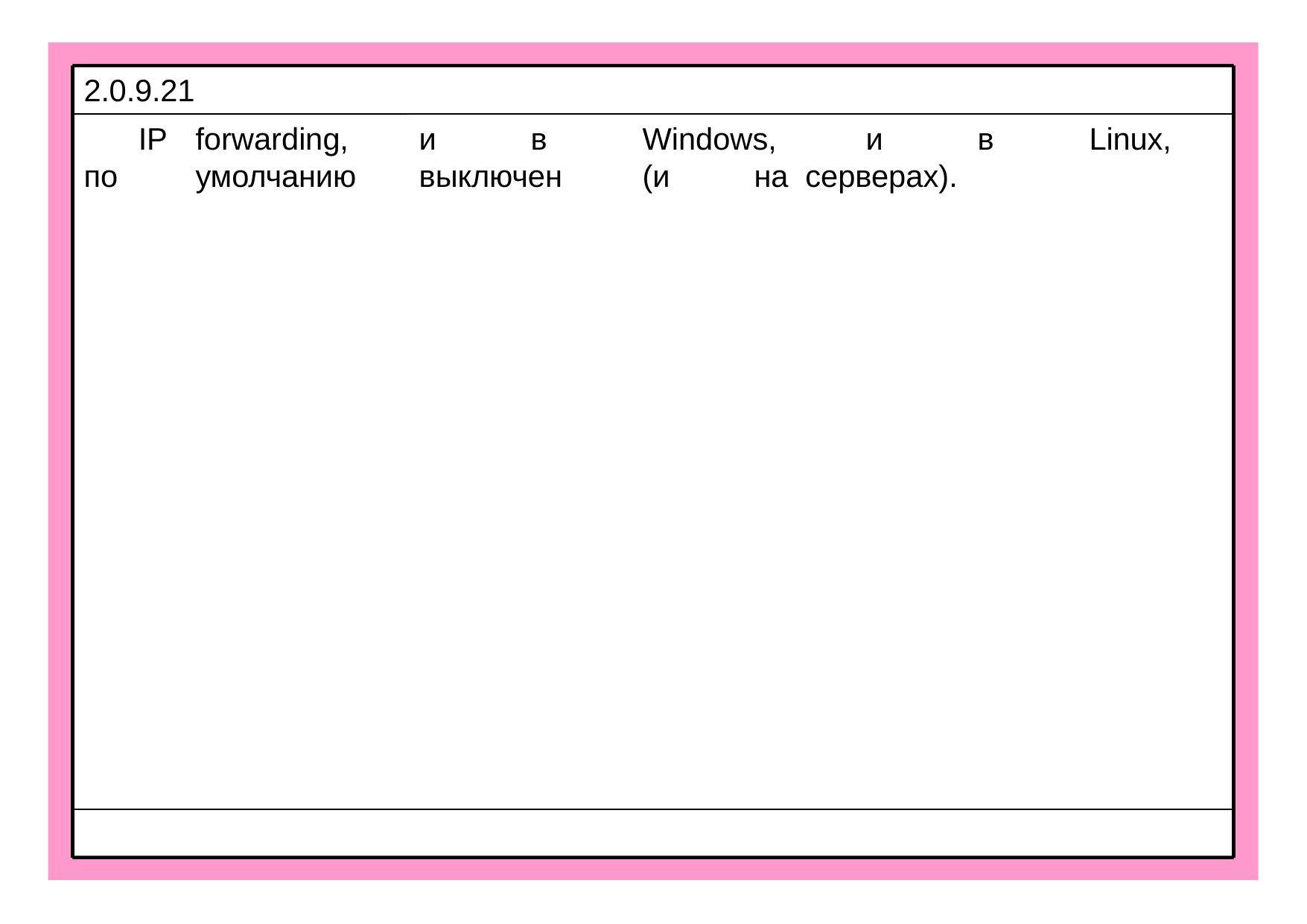

2.0.9.21
IP	forwarding,	и	в	Windows,	и	в	Linux,	по	умолчанию	выключен	(и	на  серверах).